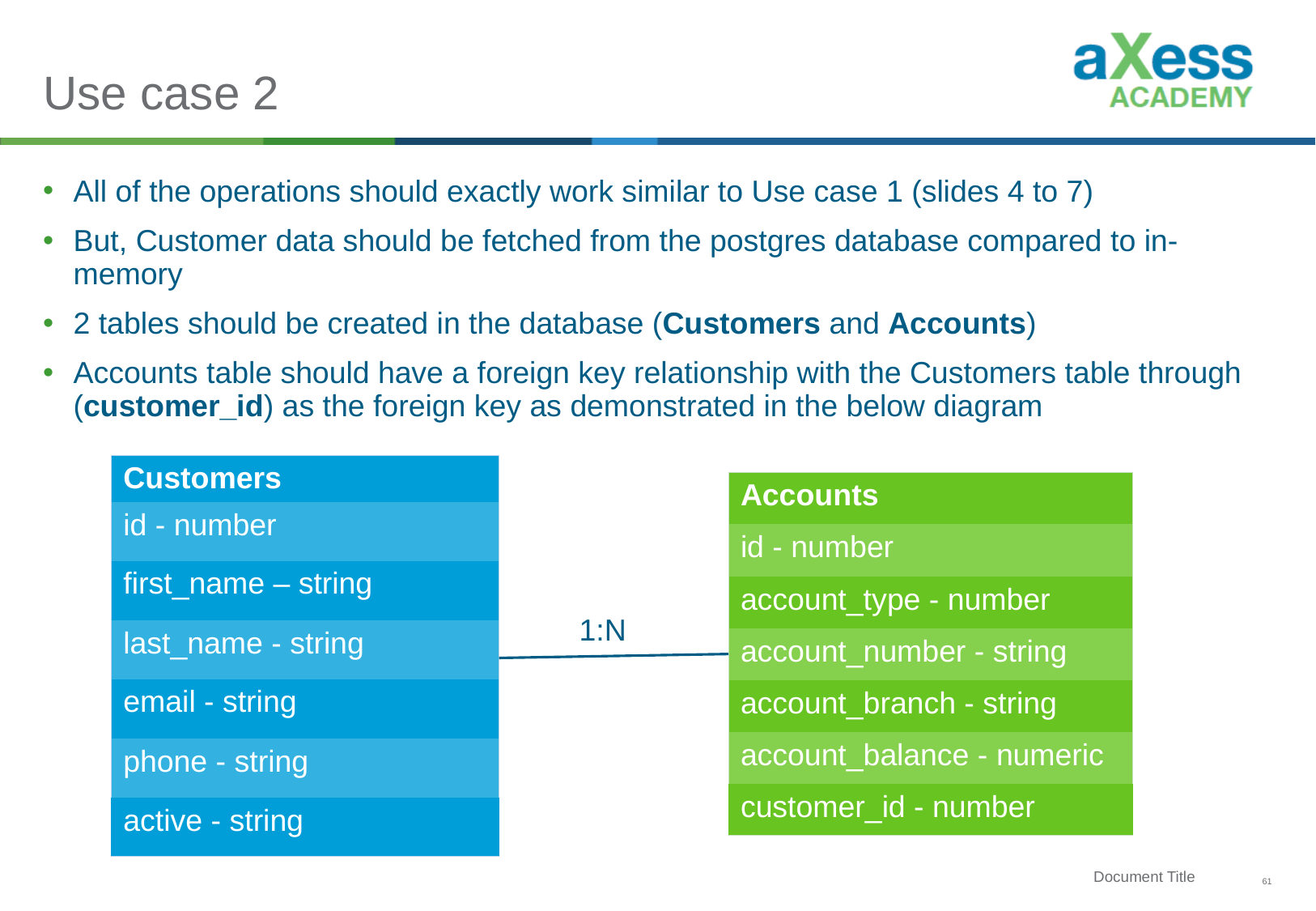

# Use case 2
All of the operations should exactly work similar to Use case 1 (slides 4 to 7)
But, Customer data should be fetched from the postgres database compared to in-memory
2 tables should be created in the database (Customers and Accounts)
Accounts table should have a foreign key relationship with the Customers table through (customer_id) as the foreign key as demonstrated in the below diagram

| Customers |
| --- |
| id - number |
| first\_name – string |
| last\_name - string |
| email - string |
| phone - string |
| active - string |
| Accounts |
| --- |
| id - number |
| account\_type - number |
| account\_number - string |
| account\_branch - string |
| account\_balance - numeric |
| customer\_id - number |
1:N